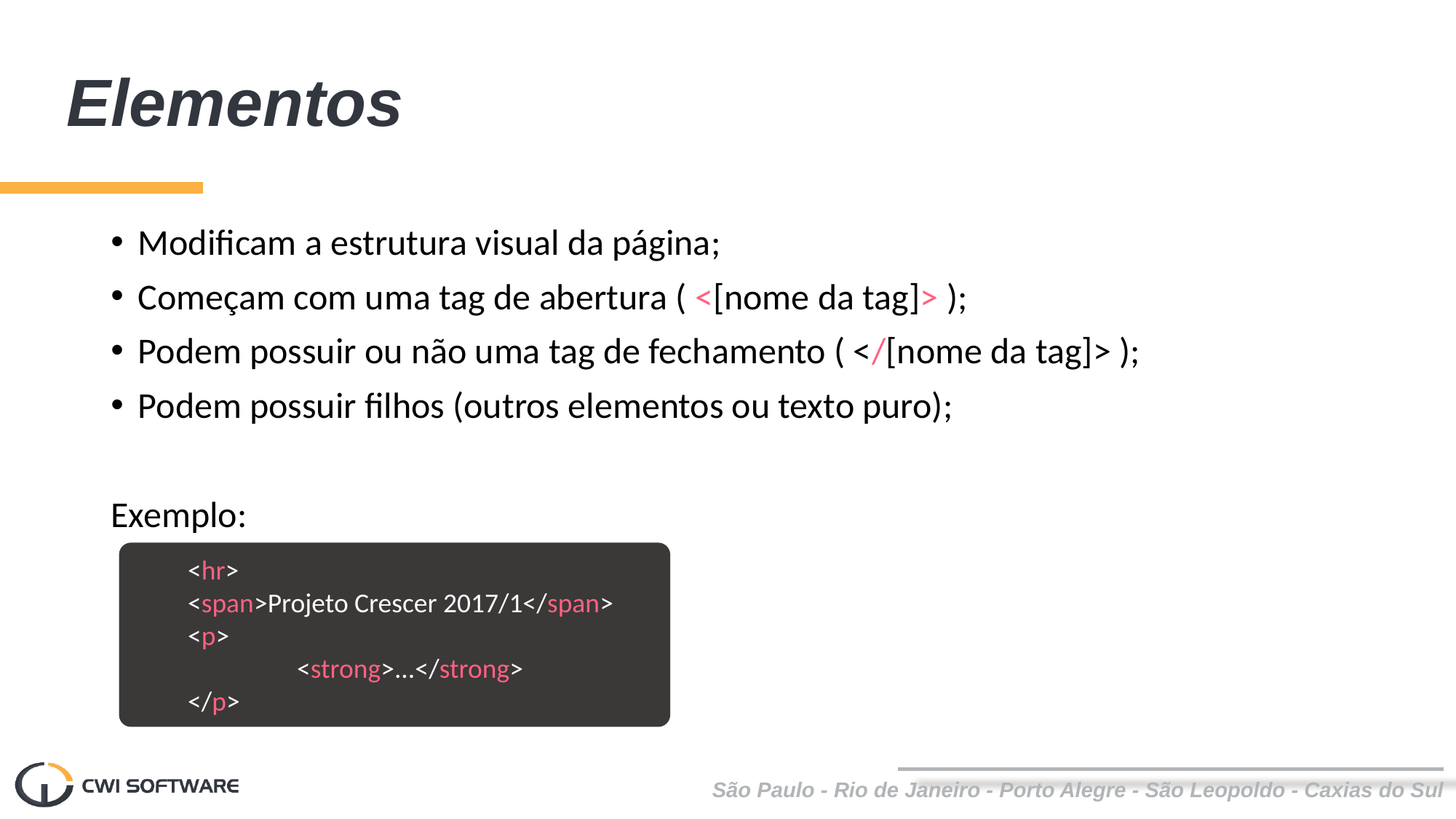

# Elementos
Modificam a estrutura visual da página;
Começam com uma tag de abertura ( <[nome da tag]> );
Podem possuir ou não uma tag de fechamento ( </[nome da tag]> );
Podem possuir filhos (outros elementos ou texto puro);

Exemplo:
<hr>
<span>Projeto Crescer 2017/1</span>
<p>
	<strong>...</strong>
</p>